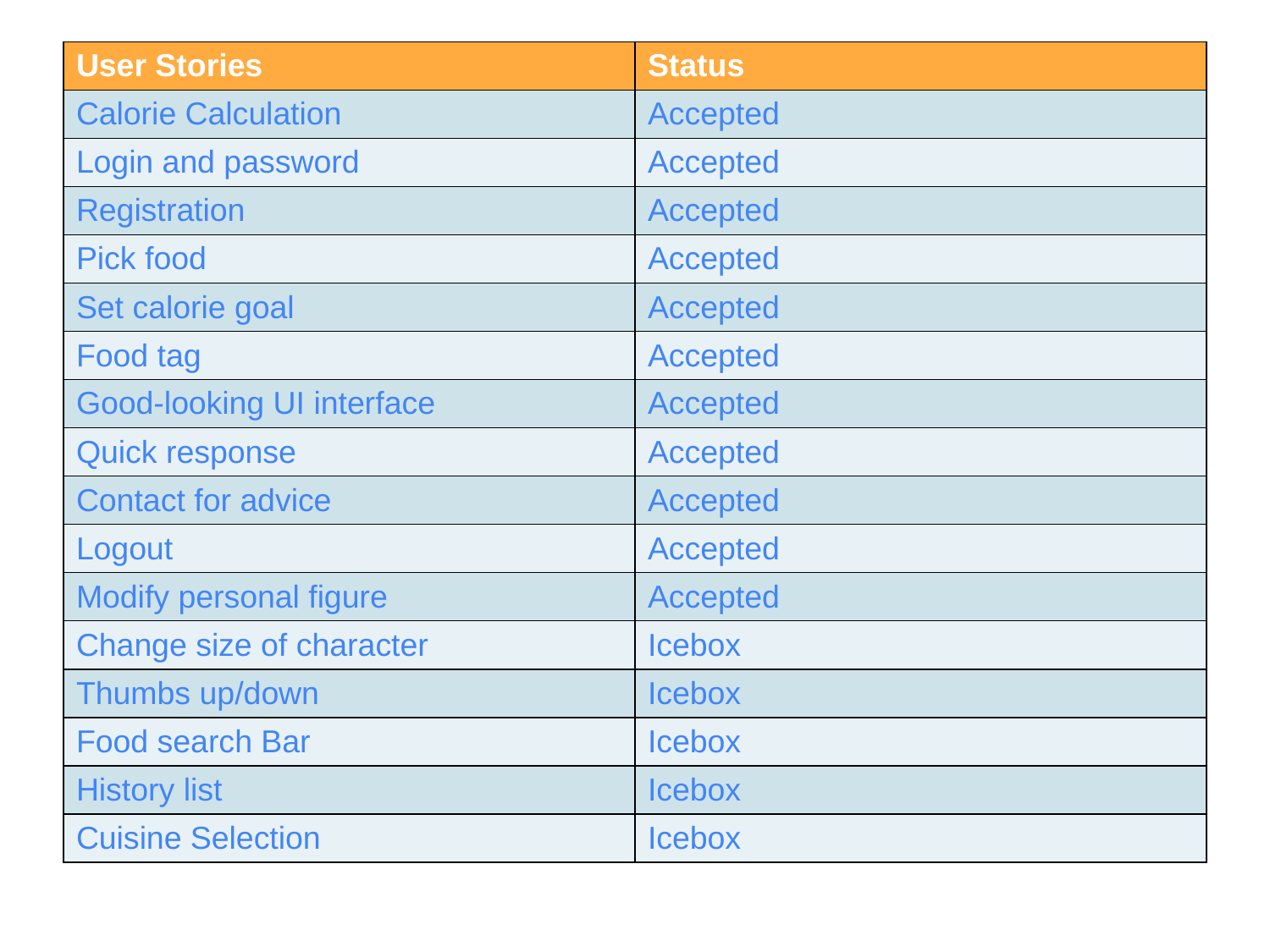

# Requirement Analysis
| User Stories | Status |
| --- | --- |
| Calorie Calculation | Accepted |
| Login and password | Accepted |
| Registration | Accepted |
| Pick food | Accepted |
| Set calorie goal | Accepted |
| Food tag | Accepted |
| Good-looking UI interface | Accepted |
| Quick response | Accepted |
| Contact for advice | Accepted |
| Logout | Accepted |
| Modify personal figure | Accepted |
| Change size of character | Icebox |
| Thumbs up/down | Icebox |
| Food search Bar | Icebox |
| History list | Icebox |
| Cuisine Selection | Icebox |